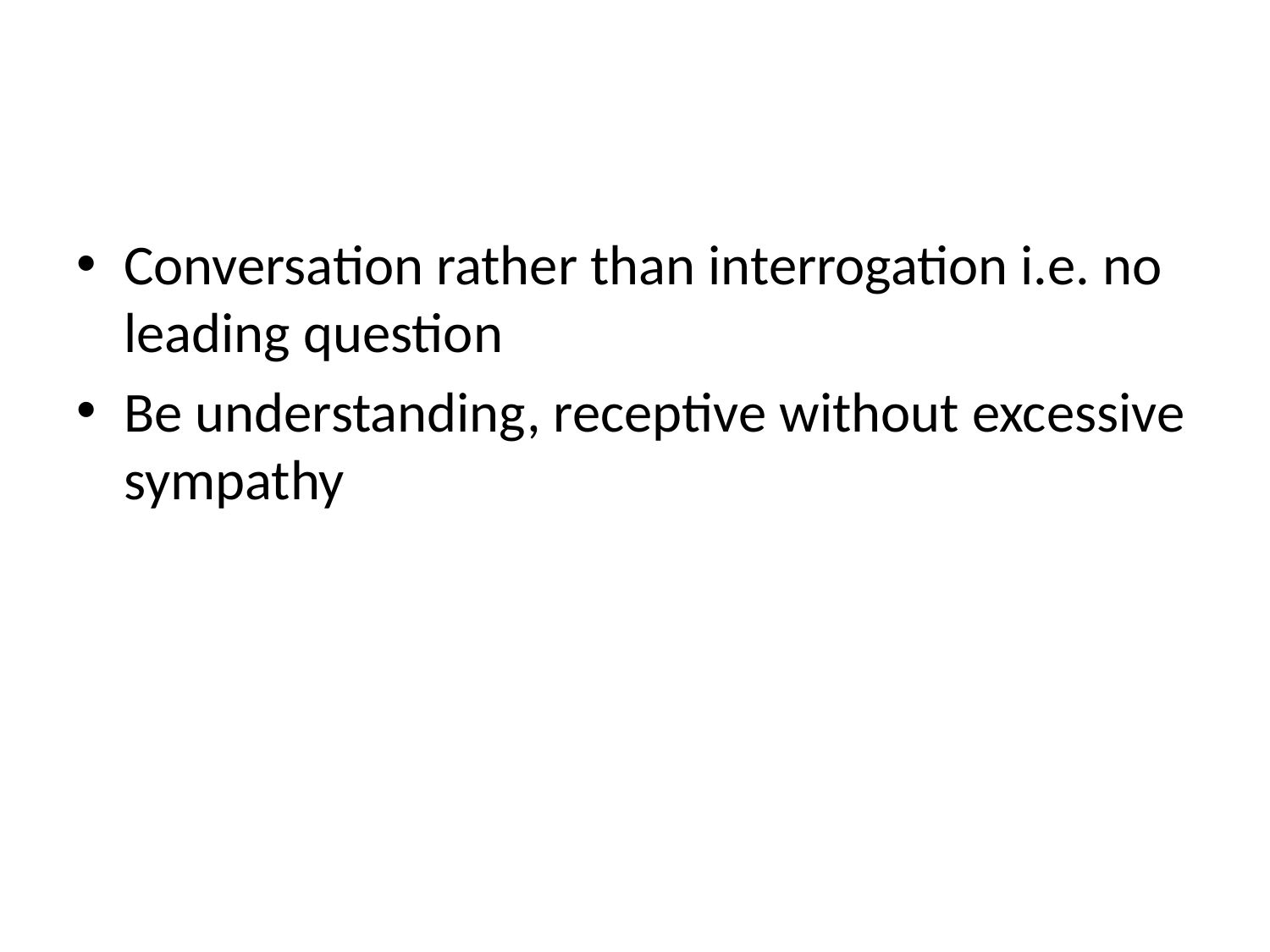

#
Conversation rather than interrogation i.e. no leading question
Be understanding, receptive without excessive sympathy